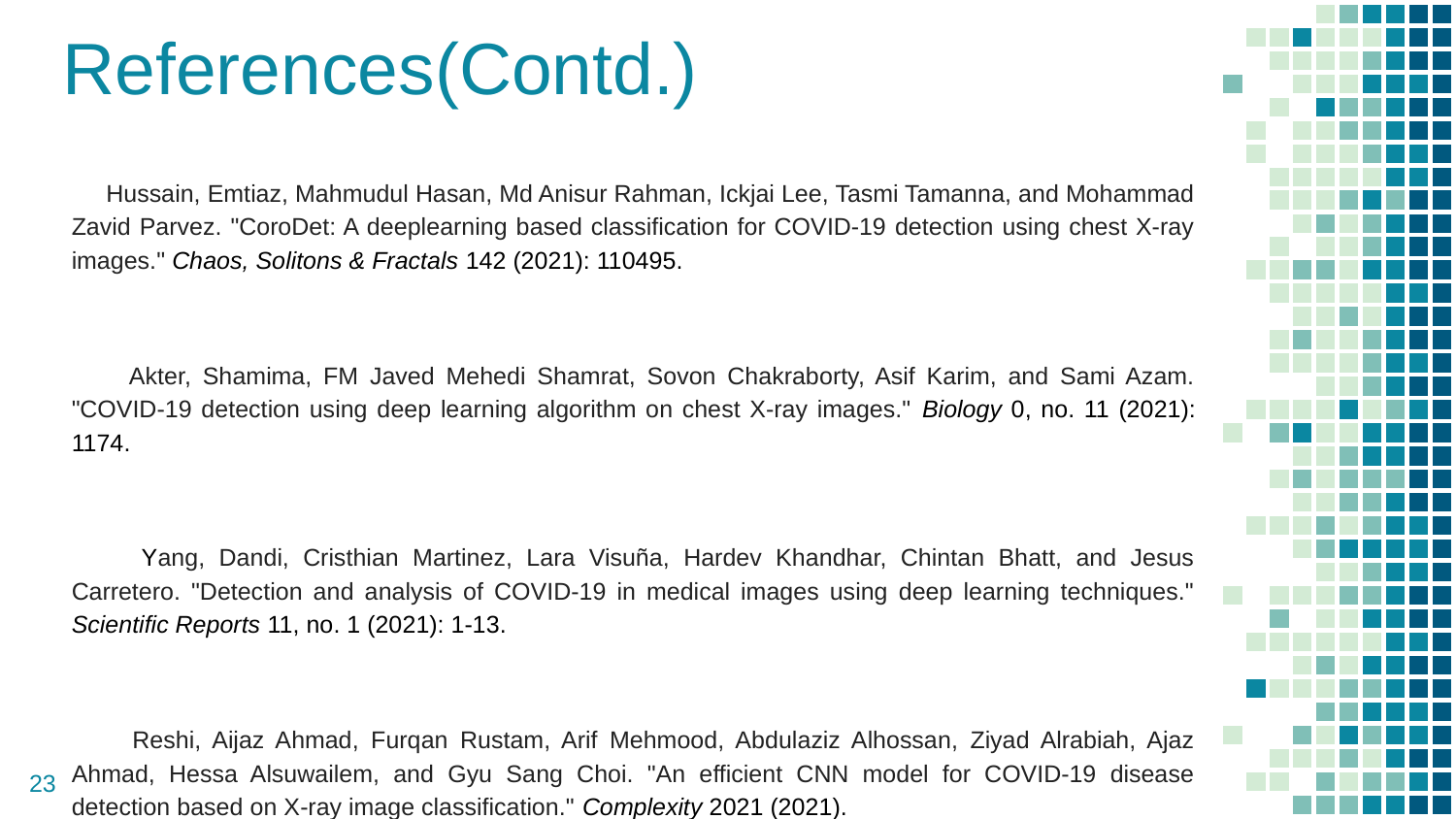

References(Contd.)
     Hussain, Emtiaz, Mahmudul Hasan, Md Anisur Rahman, Ickjai Lee, Tasmi Tamanna, and Mohammad Zavid Parvez. "CoroDet: A deeplearning based classification for COVID-19 detection using chest X-ray images." Chaos, Solitons & Fractals 142 (2021): 110495.

     Akter, Shamima, FM Javed Mehedi Shamrat, Sovon Chakraborty, Asif Karim, and Sami Azam. "COVID-19 detection using deep learning algorithm on chest X-ray images." Biology 0, no. 11 (2021): 1174.

     Yang, Dandi, Cristhian Martinez, Lara Visuña, Hardev Khandhar, Chintan Bhatt, and Jesus Carretero. "Detection and analysis of COVID-19 in medical images using deep learning techniques." Scientific Reports 11, no. 1 (2021): 1-13.

     Reshi, Aijaz Ahmad, Furqan Rustam, Arif Mehmood, Abdulaziz Alhossan, Ziyad Alrabiah, Ajaz Ahmad, Hessa Alsuwailem, and Gyu Sang Choi. "An efficient CNN model for COVID-19 disease detection based on X-ray image classification." Complexity 2021 (2021).

23